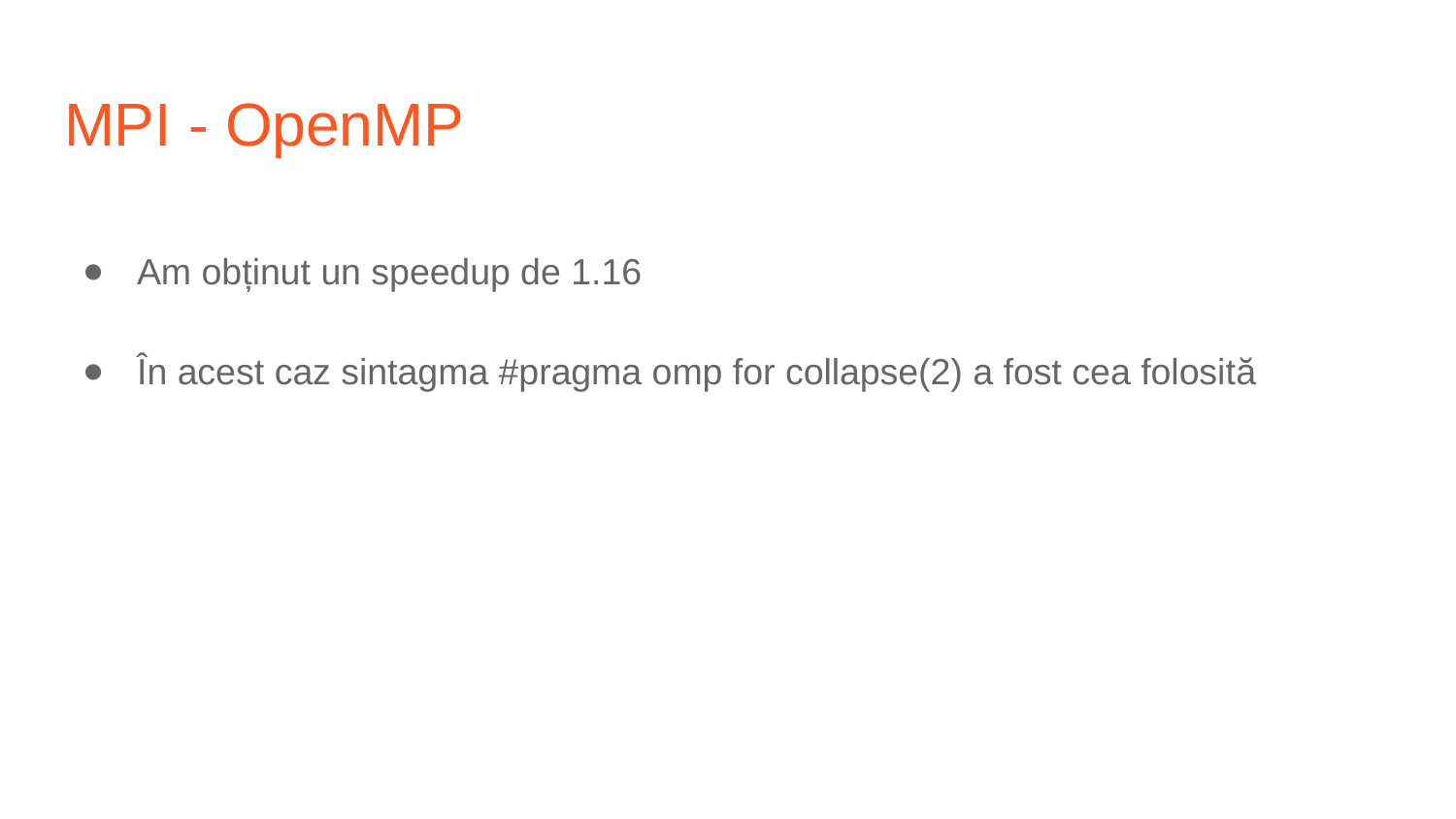

# MPI - OpenMP

Am obținut un speedup de 1.16

În acest caz sintagma #pragma omp for collapse(2) a fost cea folosită